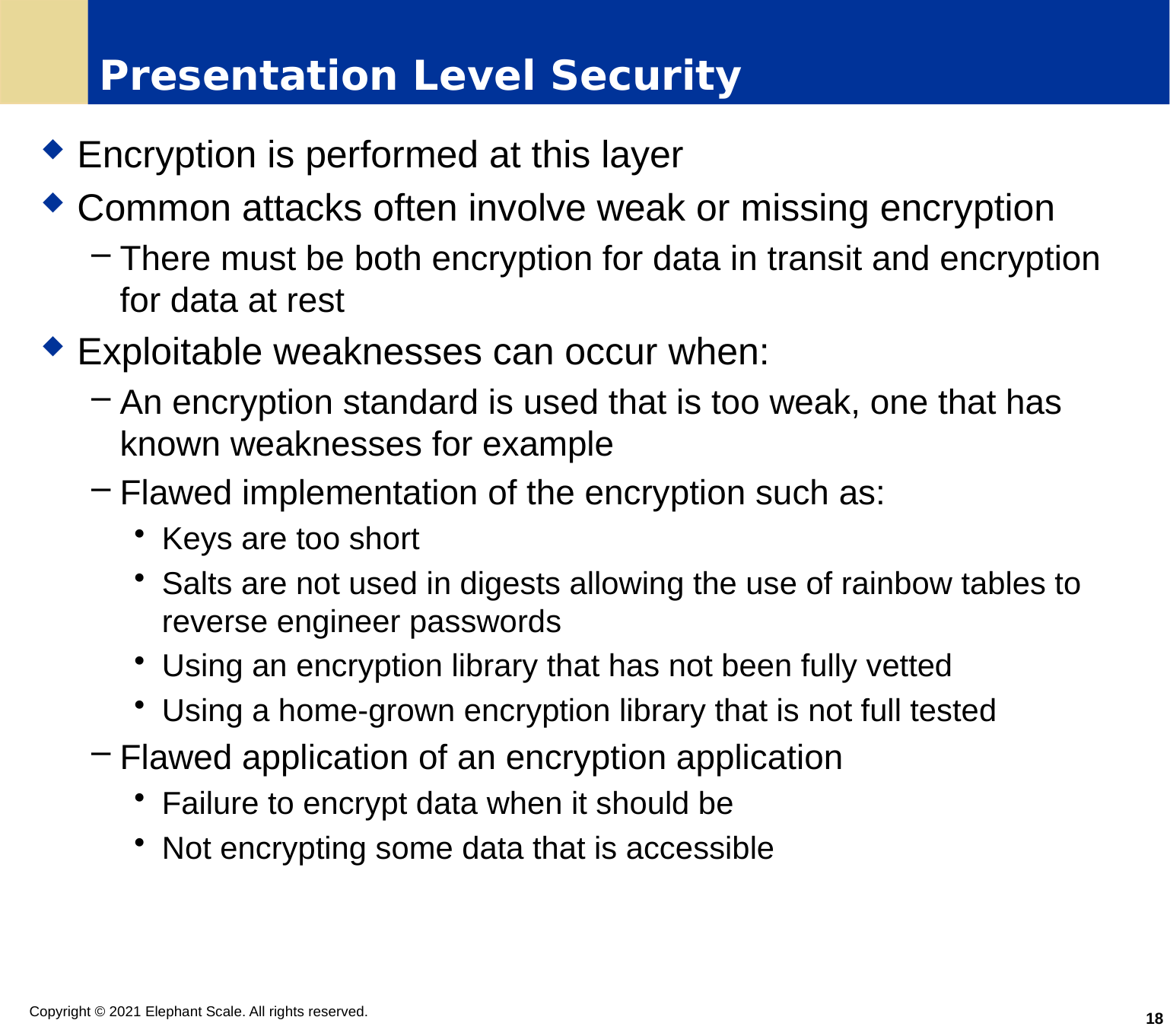

# Presentation Level Security
Encryption is performed at this layer
Common attacks often involve weak or missing encryption
There must be both encryption for data in transit and encryption for data at rest
Exploitable weaknesses can occur when:
An encryption standard is used that is too weak, one that has known weaknesses for example
Flawed implementation of the encryption such as:
Keys are too short
Salts are not used in digests allowing the use of rainbow tables to reverse engineer passwords
Using an encryption library that has not been fully vetted
Using a home-grown encryption library that is not full tested
Flawed application of an encryption application
Failure to encrypt data when it should be
Not encrypting some data that is accessible

18
Copyright © 2021 Elephant Scale. All rights reserved.